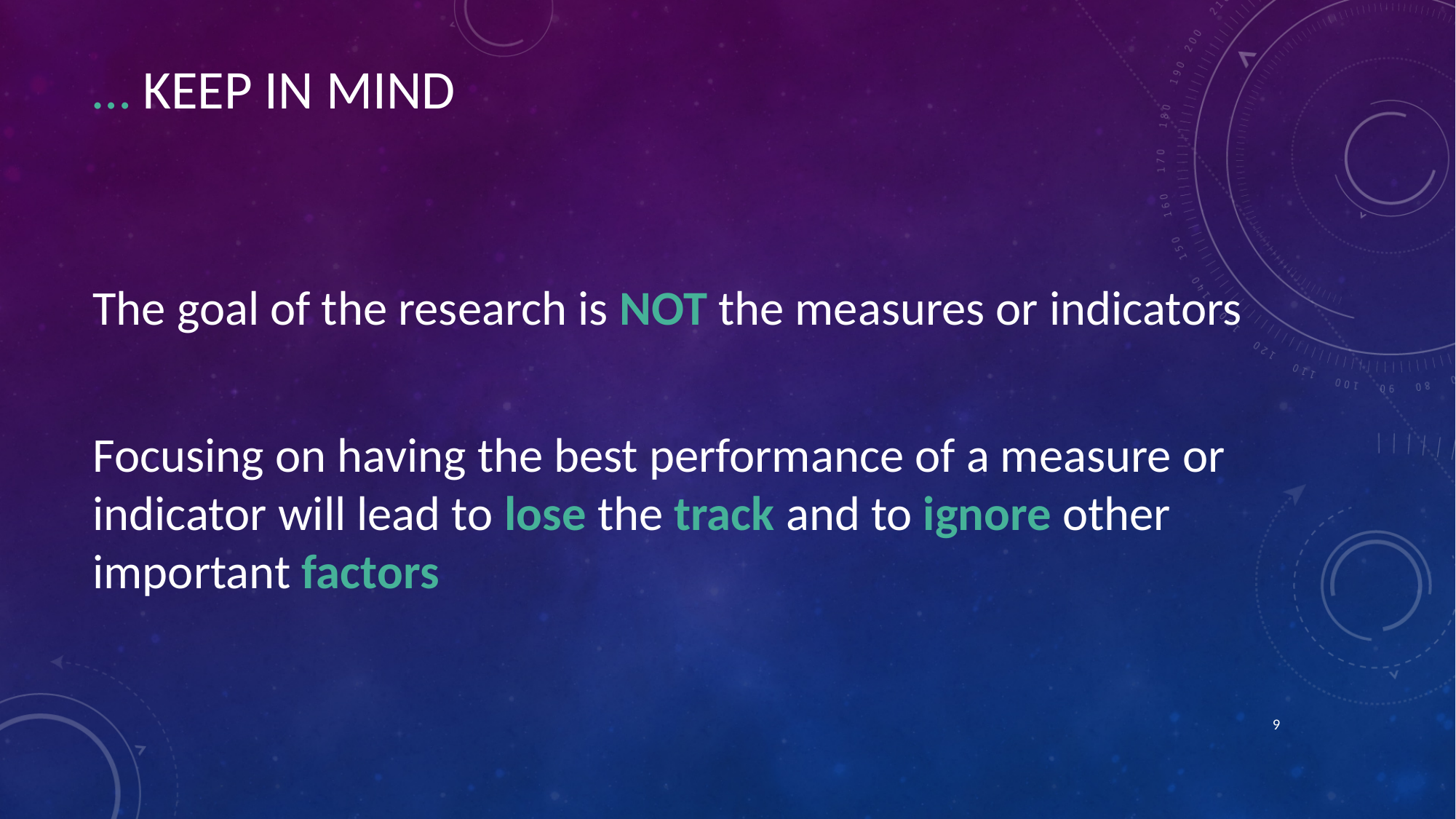

# … Keep in Mind
The goal of the research is NOT the measures or indicators

Focusing on having the best performance of a measure or indicator will lead to lose the track and to ignore other important factors
9